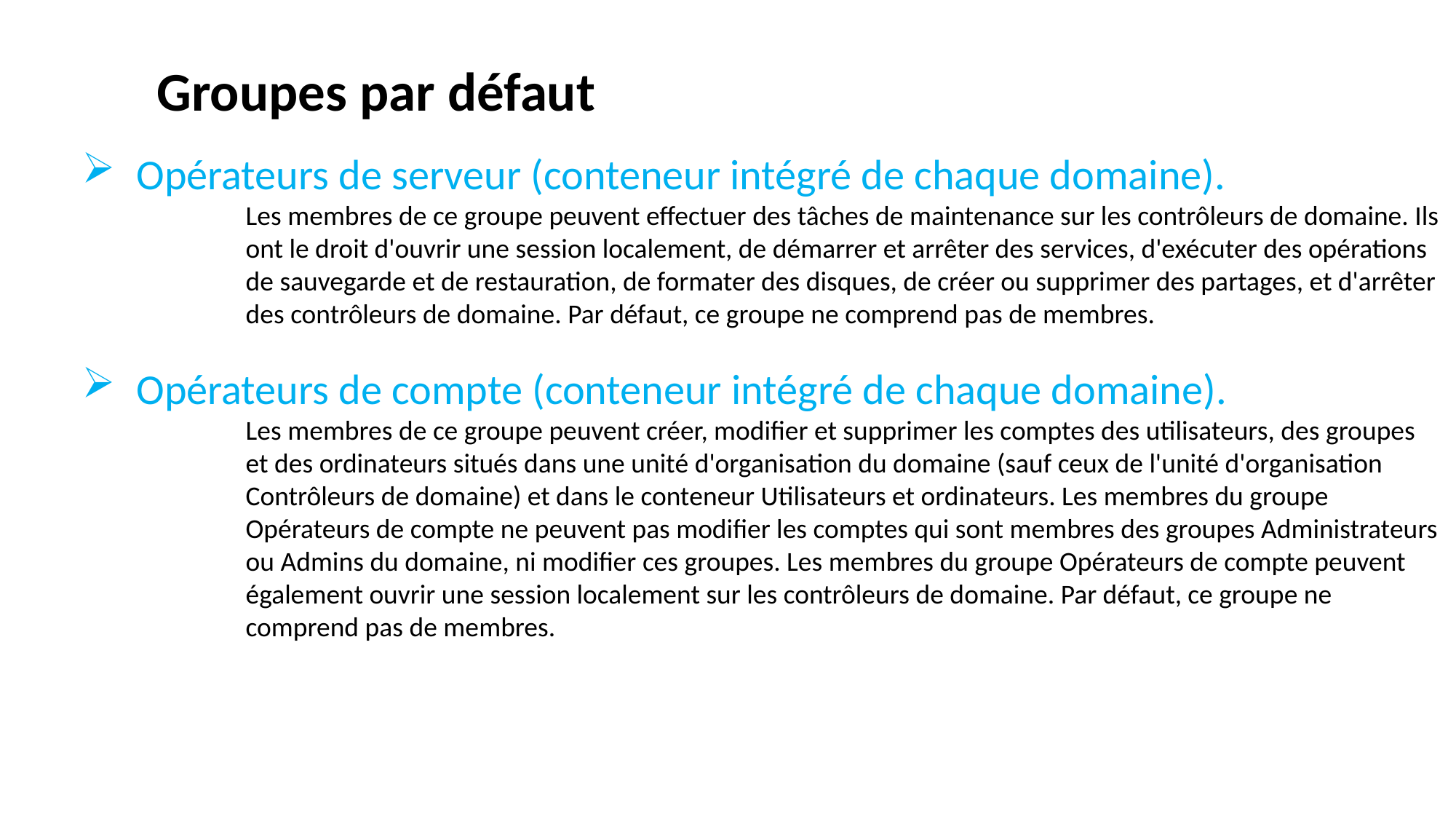

Groupes par défaut
Opérateurs de serveur (conteneur intégré de chaque domaine).
Les membres de ce groupe peuvent effectuer des tâches de maintenance sur les contrôleurs de domaine. Ils ont le droit d'ouvrir une session localement, de démarrer et arrêter des services, d'exécuter des opérations de sauvegarde et de restauration, de formater des disques, de créer ou supprimer des partages, et d'arrêter des contrôleurs de domaine. Par défaut, ce groupe ne comprend pas de membres.

Opérateurs de compte (conteneur intégré de chaque domaine).
Les membres de ce groupe peuvent créer, modifier et supprimer les comptes des utilisateurs, des groupes et des ordinateurs situés dans une unité d'organisation du domaine (sauf ceux de l'unité d'organisation Contrôleurs de domaine) et dans le conteneur Utilisateurs et ordinateurs. Les membres du groupe Opérateurs de compte ne peuvent pas modifier les comptes qui sont membres des groupes Administrateurs ou Admins du domaine, ni modifier ces groupes. Les membres du groupe Opérateurs de compte peuvent également ouvrir une session localement sur les contrôleurs de domaine. Par défaut, ce groupe ne comprend pas de membres.